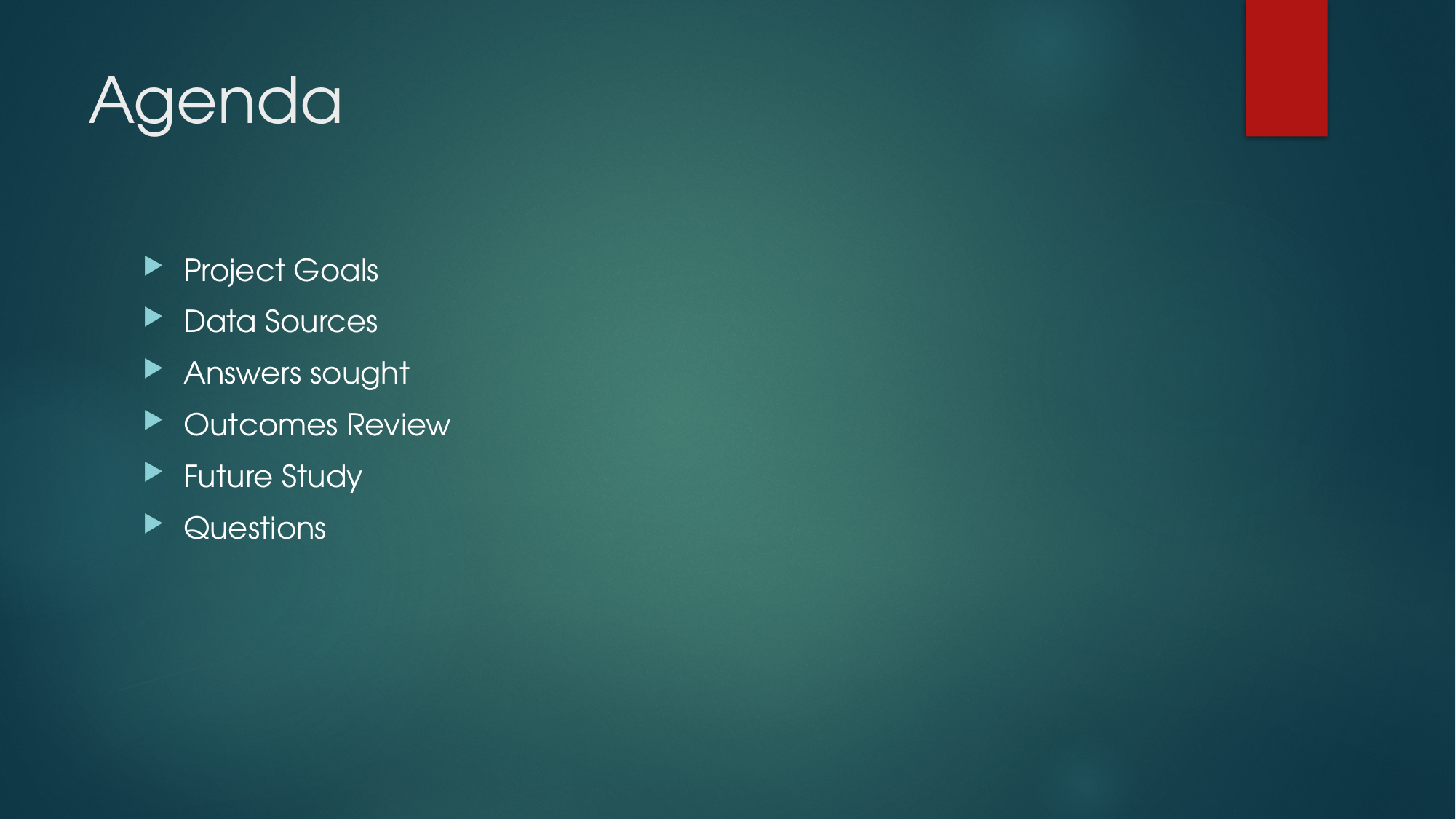

# Agenda
Project Goals
Data Sources
Answers sought
Outcomes Review
Future Study
Questions